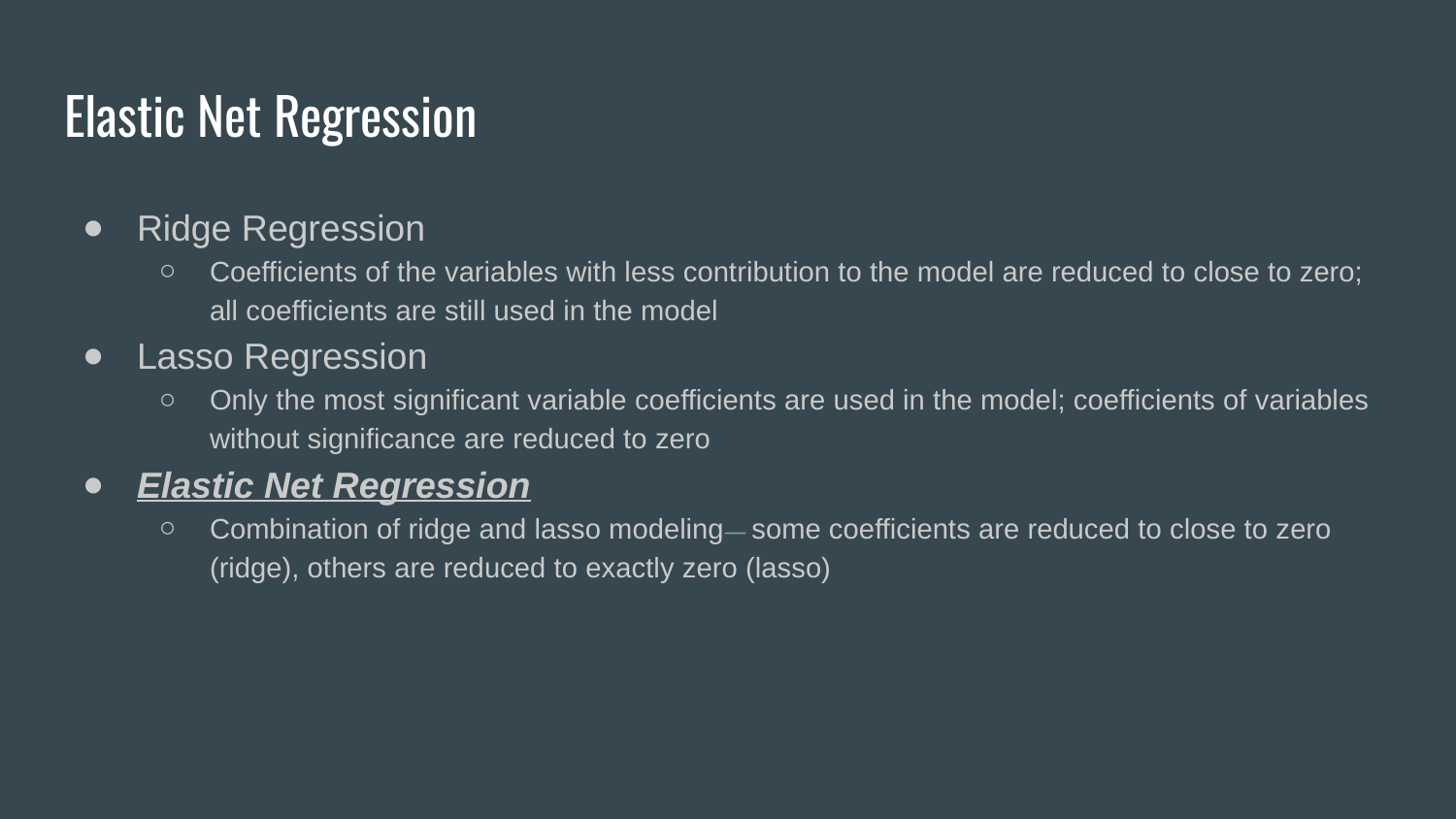

# Elastic Net Regression
Ridge Regression
Coefficients of the variables with less contribution to the model are reduced to close to zero; all coefficients are still used in the model
Lasso Regression
Only the most significant variable coefficients are used in the model; coefficients of variables without significance are reduced to zero
Elastic Net Regression
Combination of ridge and lasso modeling— some coefficients are reduced to close to zero (ridge), others are reduced to exactly zero (lasso)